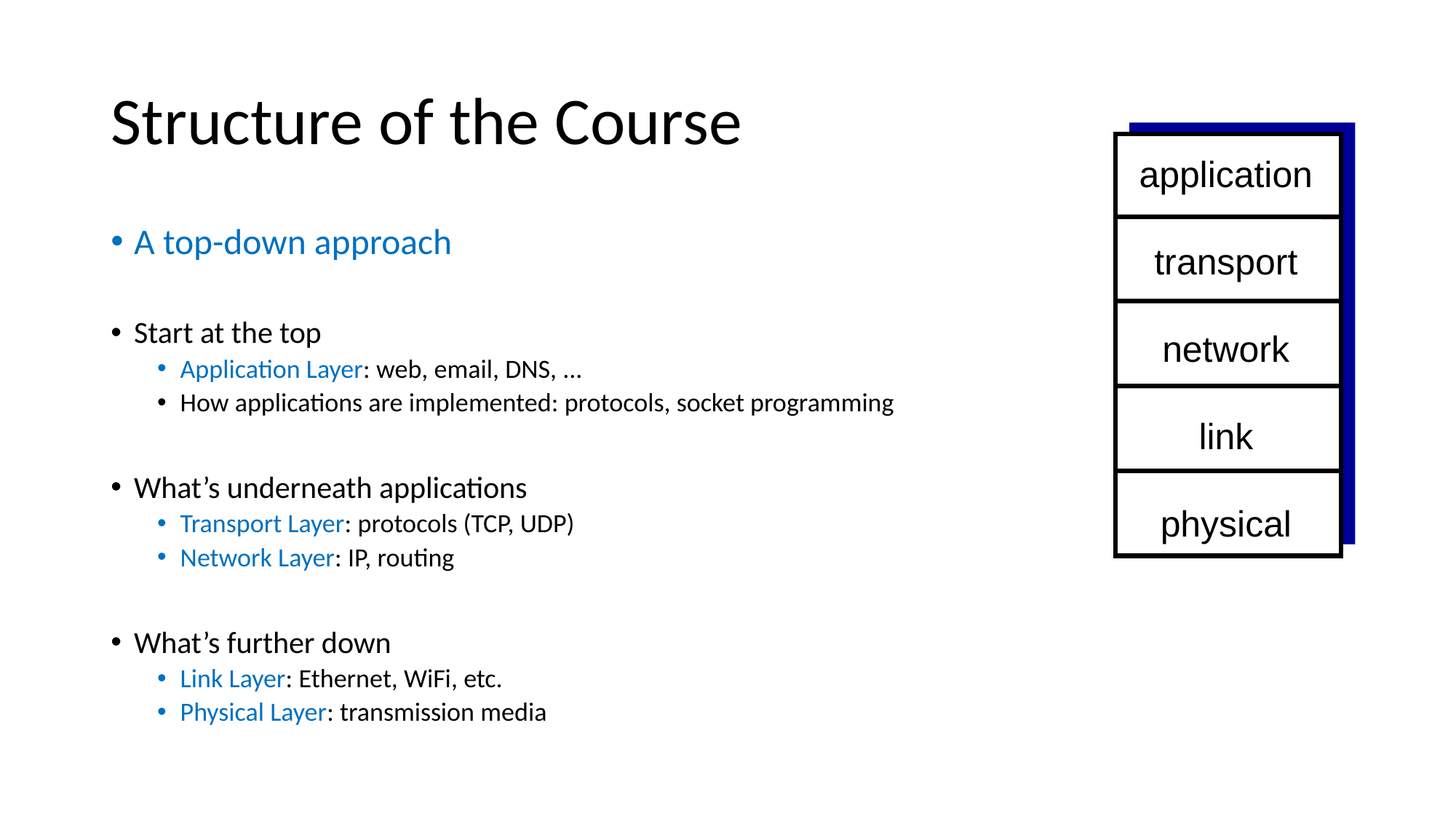

# Structure of the Course

application

transport

network

link

physical

A top-down approach

Start at the top
Application Layer: web, email, DNS, ...
How applications are implemented: protocols, socket programming

What’s underneath applications
Transport Layer: protocols (TCP, UDP)
Network Layer: IP, routing

What’s further down
Link Layer: Ethernet, WiFi, etc.
Physical Layer: transmission media